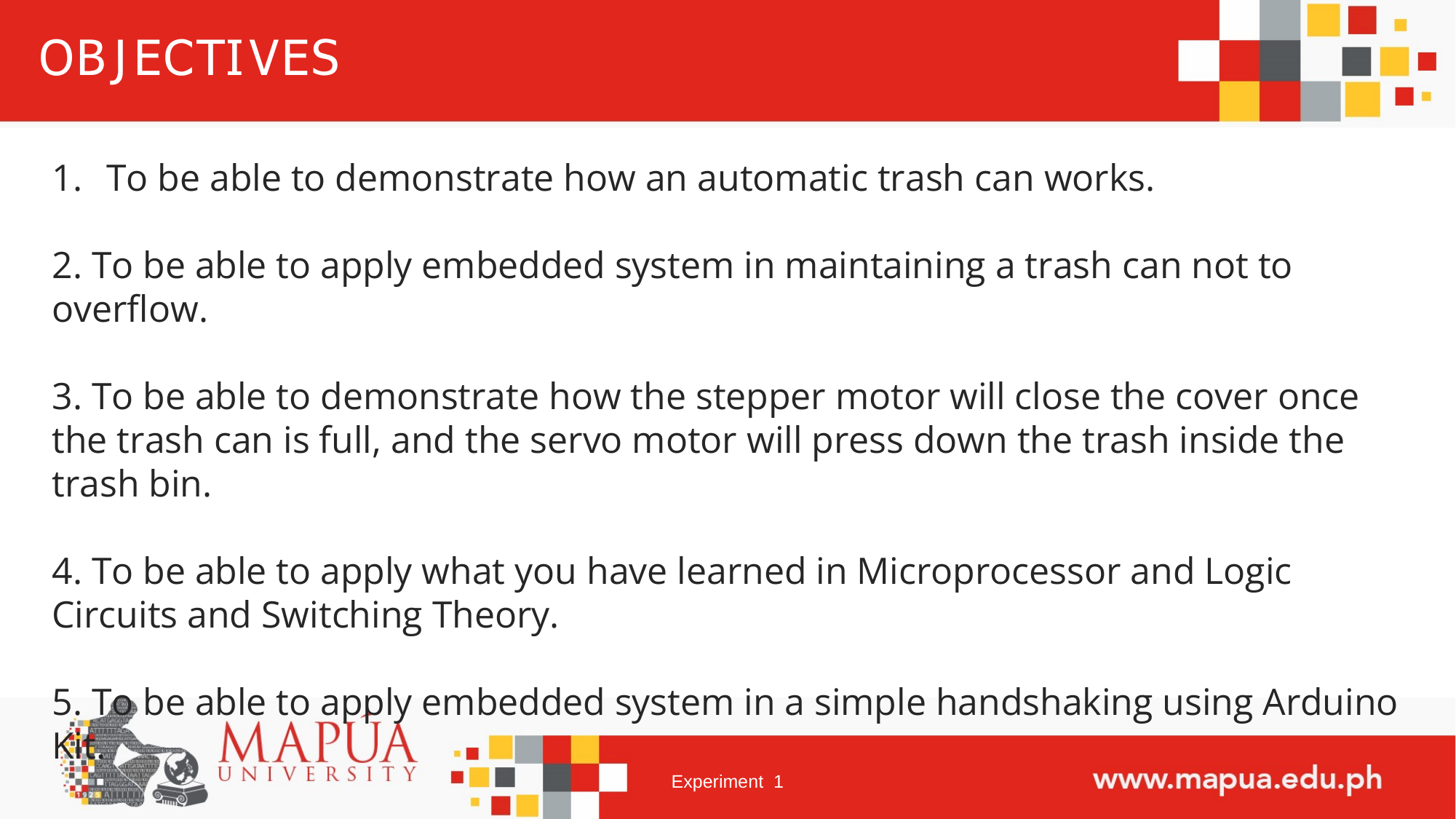

# OBJECTIVES

To be able to demonstrate how an automatic trash can works.

2. To be able to apply embedded system in maintaining a trash can not to overflow.

3. To be able to demonstrate how the stepper motor will close the cover once the trash can is full, and the servo motor will press down the trash inside the trash bin.

4. To be able to apply what you have learned in Microprocessor and Logic Circuits and Switching Theory.

5. To be able to apply embedded system in a simple handshaking using Arduino Kit.

Experiment  1